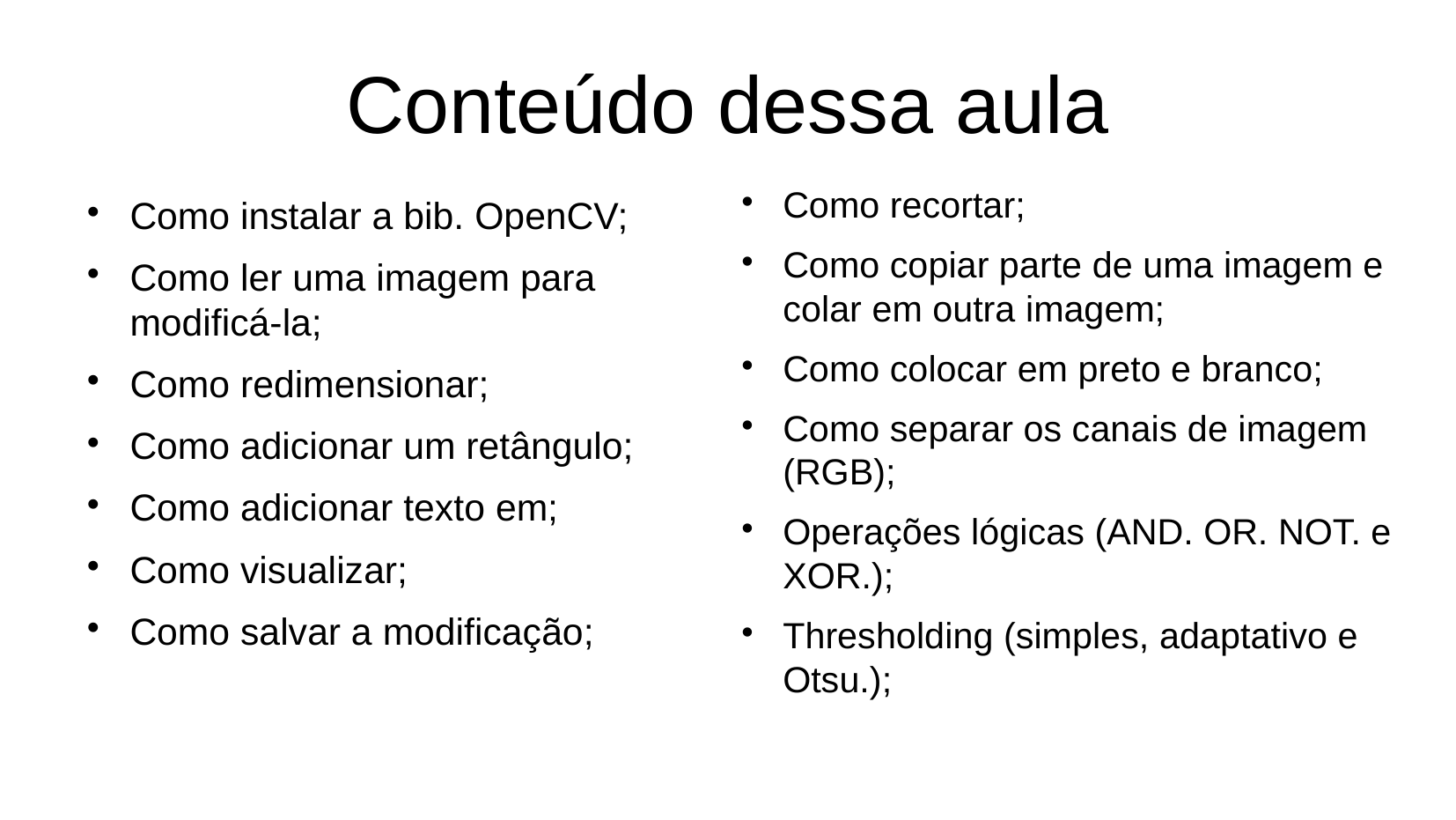

# Conteúdo dessa aula
Como recortar;
Como copiar parte de uma imagem e colar em outra imagem;
Como colocar em preto e branco;
Como separar os canais de imagem (RGB);
Operações lógicas (AND. OR. NOT. e XOR.);
Thresholding (simples, adaptativo e Otsu.);

Como instalar a bib. OpenCV;
Como ler uma imagem para modificá-la;
Como redimensionar;
Como adicionar um retângulo;
Como adicionar texto em;
Como visualizar;
Como salvar a modificação;